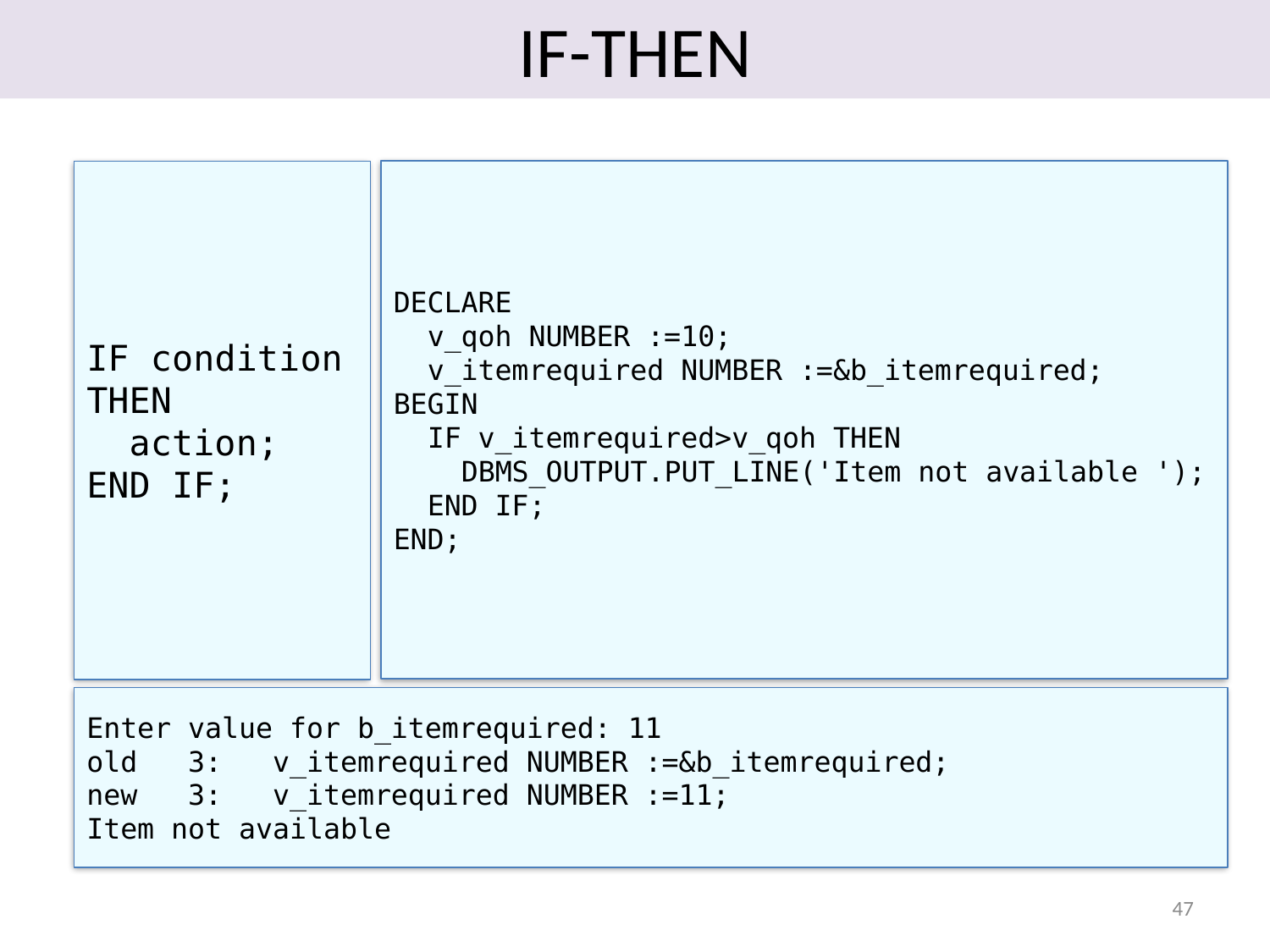

# IF-THEN
DECLARE
  v_qoh NUMBER :=10;
  v_itemrequired NUMBER :=&b_itemrequired;
BEGIN
  IF v_itemrequired>v_qoh THEN
    DBMS_OUTPUT.PUT_LINE('Item not available ');
  END IF;
END;
IF condition
THEN
  action;
END IF;

Enter value for b_itemrequired: 11
old   3:   v_itemrequired NUMBER :=&b_itemrequired;
new   3:   v_itemrequired NUMBER :=11;
Item not available
47